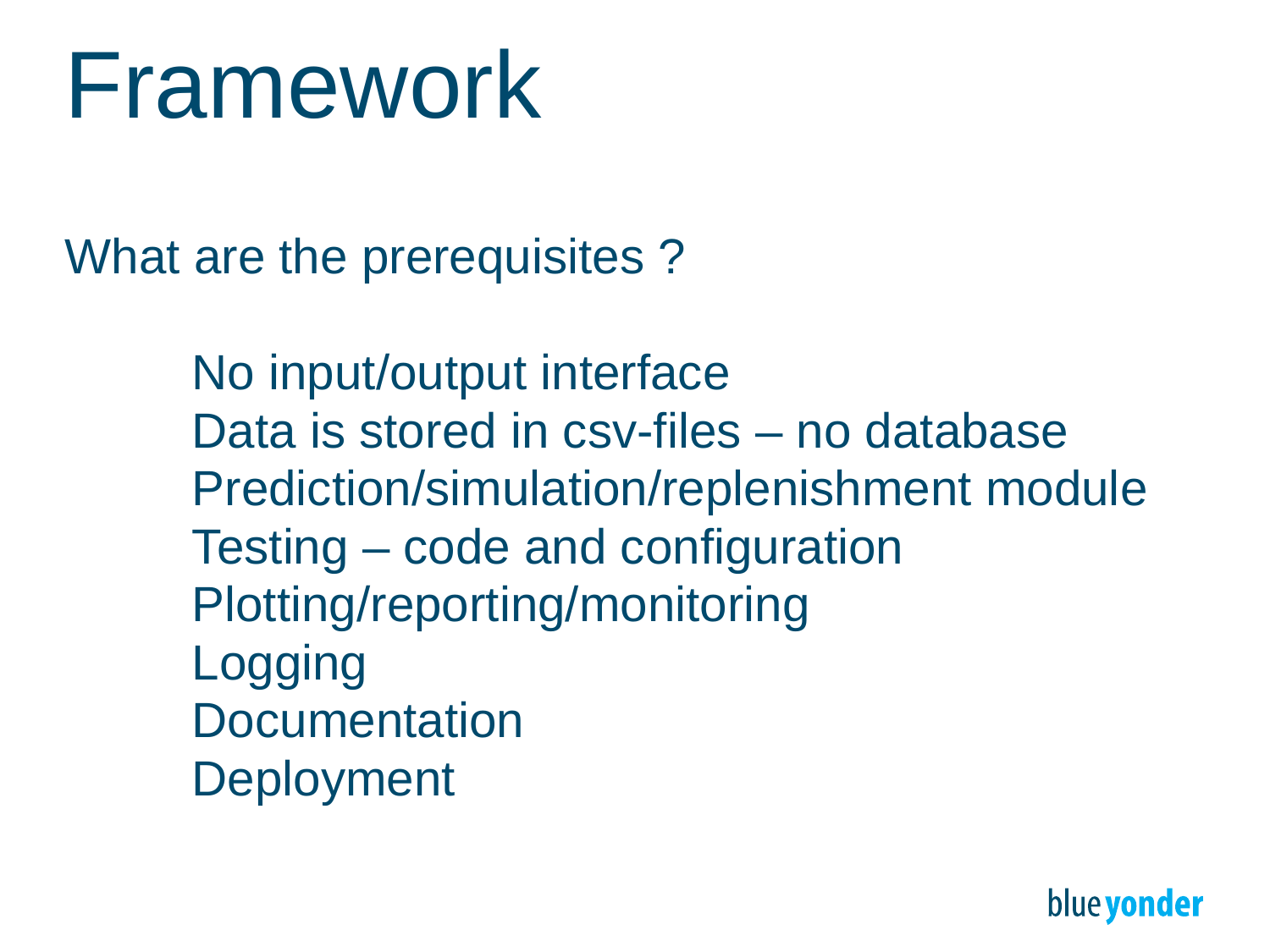

# Framework
What are the prerequisites ?

	No input/output interface
	Data is stored in csv-files – no database
	Prediction/simulation/replenishment module
	Testing – code and configuration
	Plotting/reporting/monitoring
	Logging
	Documentation
	Deployment